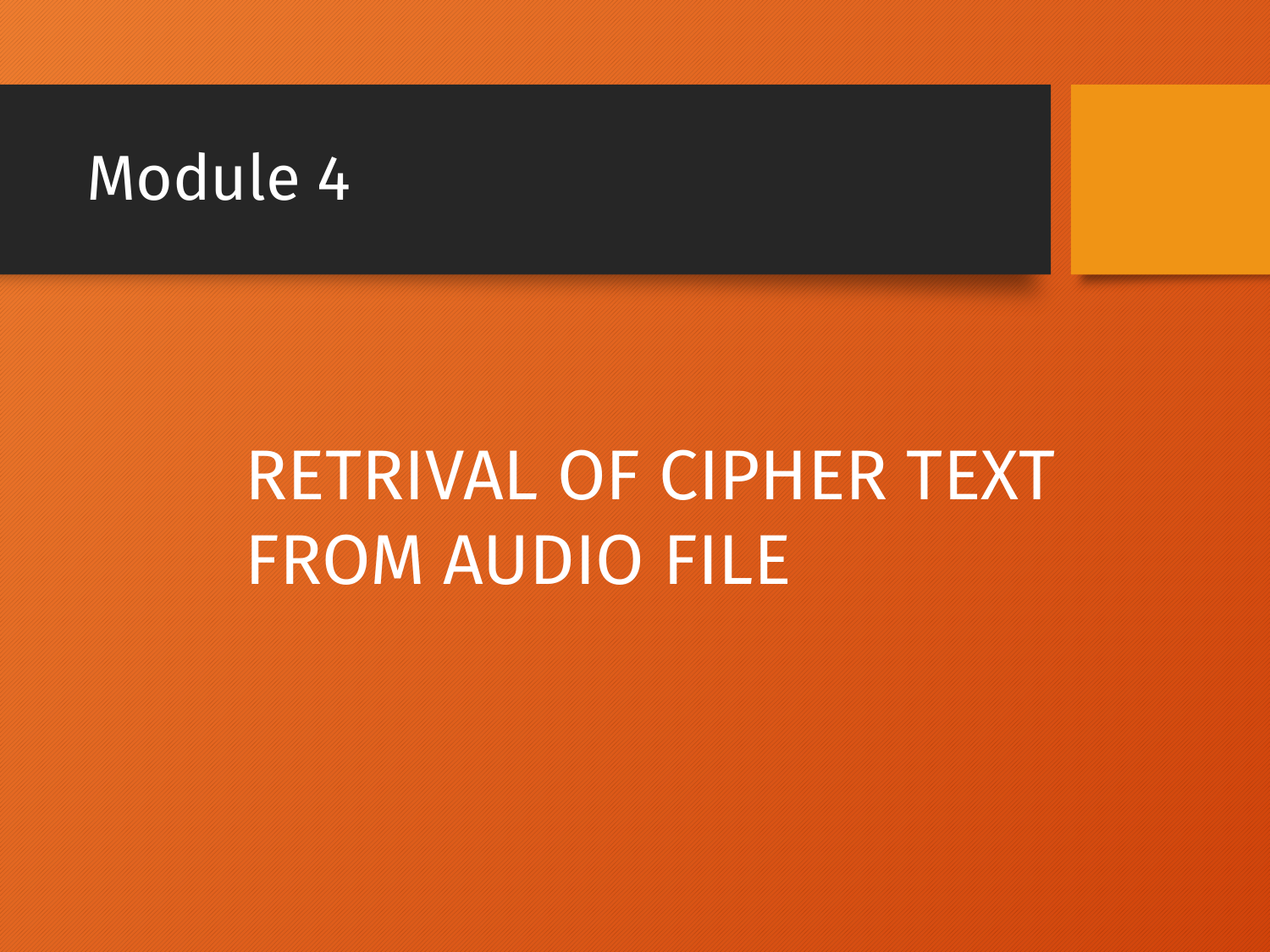

# Module 4
RETRIVAL OF CIPHER TEXT FROM AUDIO FILE